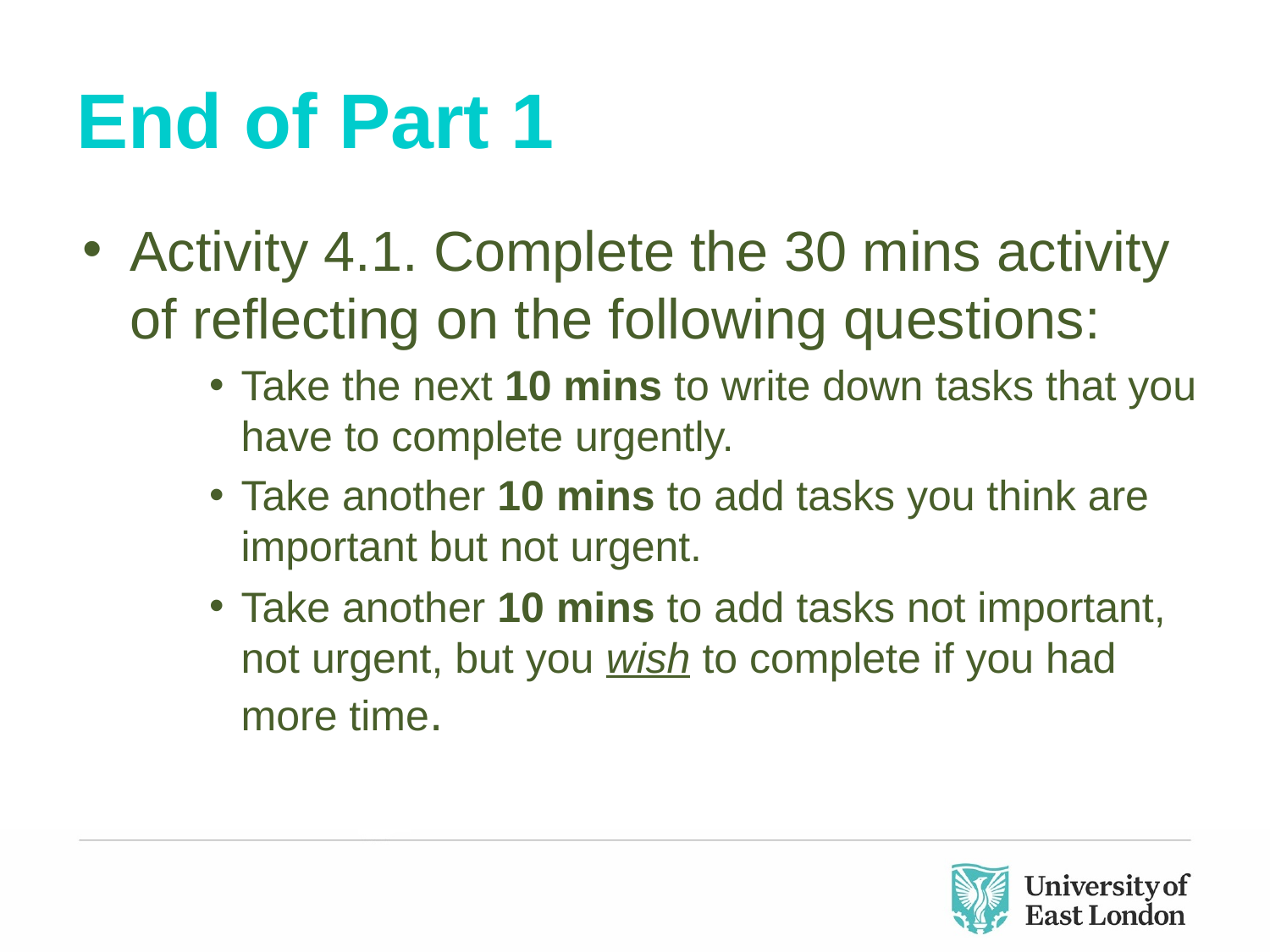

# End of Part 1
Activity 4.1. Complete the 30 mins activity of reflecting on the following questions:
Take the next 10 mins to write down tasks that you have to complete urgently.
Take another 10 mins to add tasks you think are important but not urgent.
Take another 10 mins to add tasks not important, not urgent, but you wish to complete if you had more time.